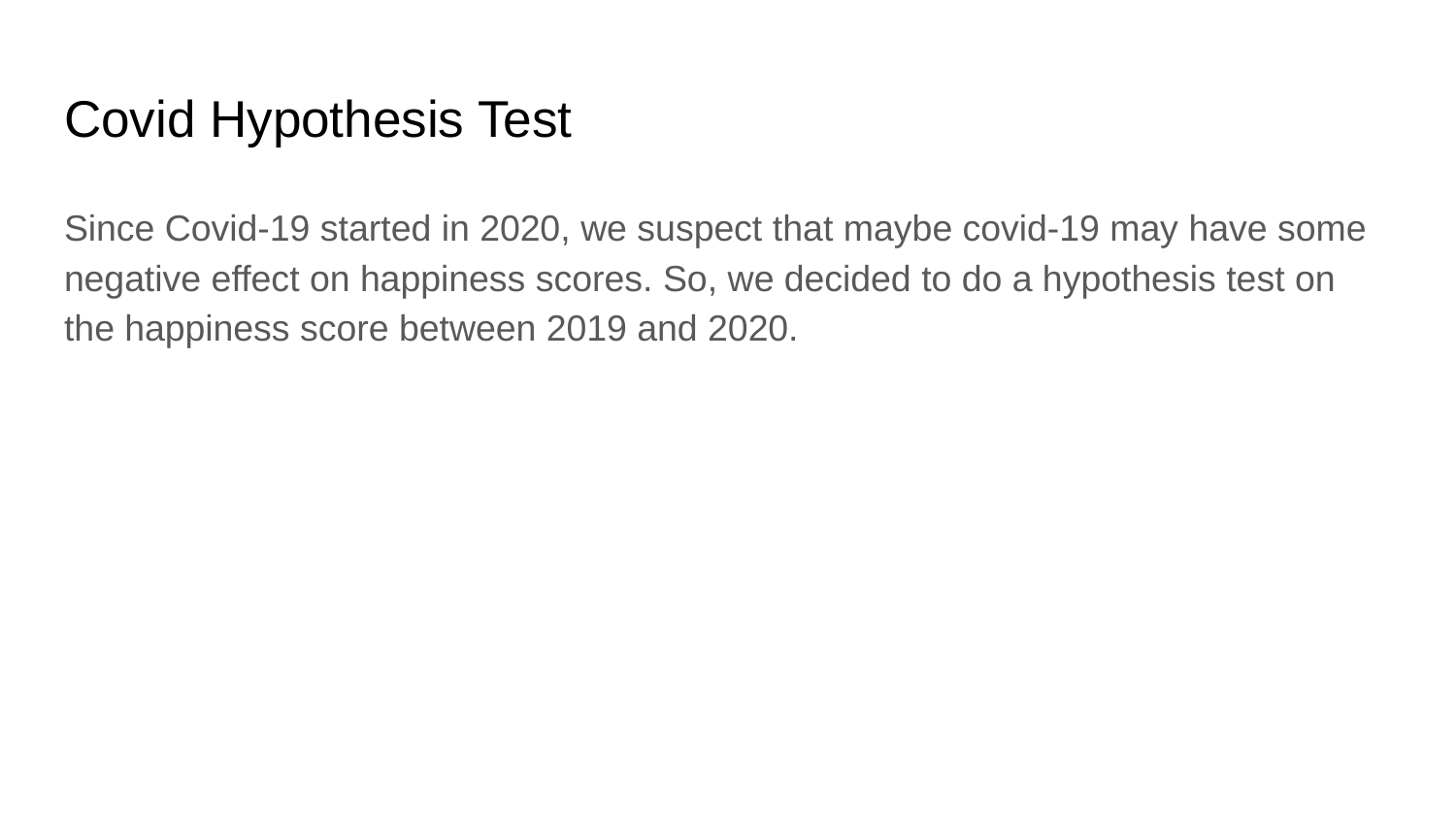

# Covid Hypothesis Test
Since Covid-19 started in 2020, we suspect that maybe covid-19 may have some negative effect on happiness scores. So, we decided to do a hypothesis test on the happiness score between 2019 and 2020.